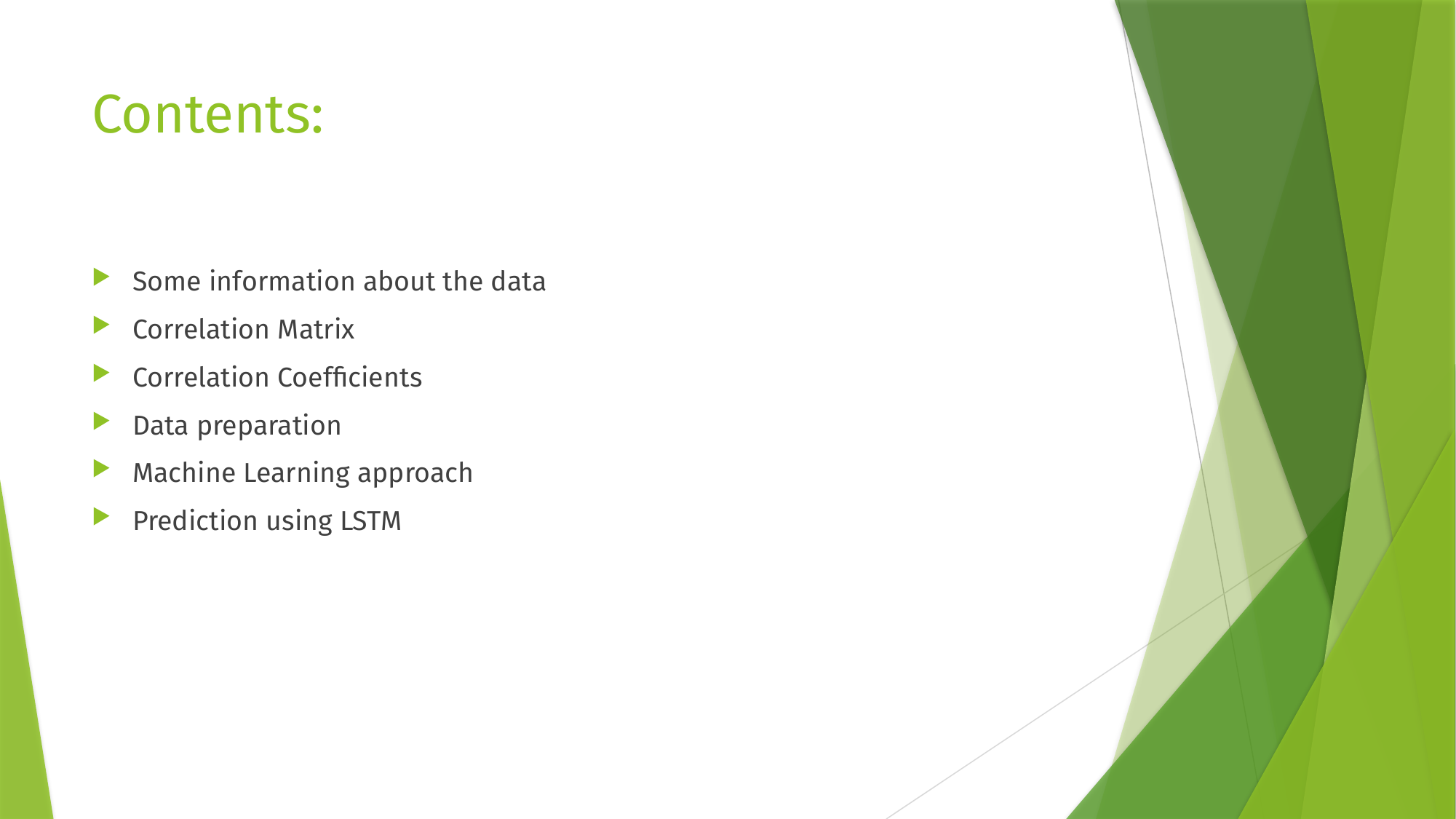

# Contents:
Some information about the data
Correlation Matrix
Correlation Coefficients
Data preparation
Machine Learning approach
Prediction using LSTM